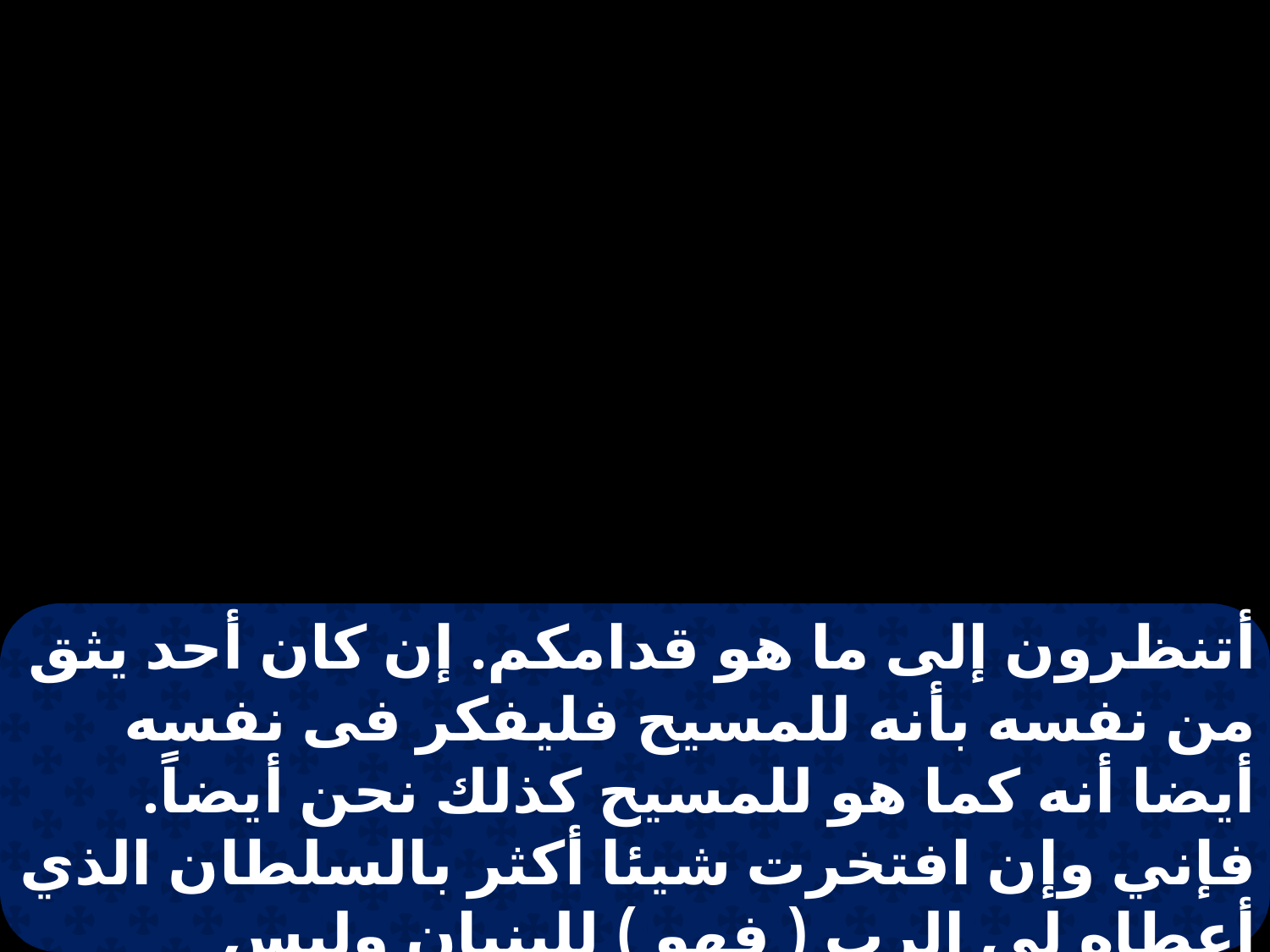

أتنظرون إلى ما هو قدامكم. إن كان أحد يثق من نفسه بأنه للمسيح فليفكر فى نفسه أيضا أنه كما هو للمسيح كذلك نحن أيضاً. فإني وإن افتخرت شيئا أكثر بالسلطان الذي أعطاه لى الرب ( فهو ) للبنيان وليس لهدمكم. لا أخجل لئلا أظهر كواحد يخيفكم بالرسائل.